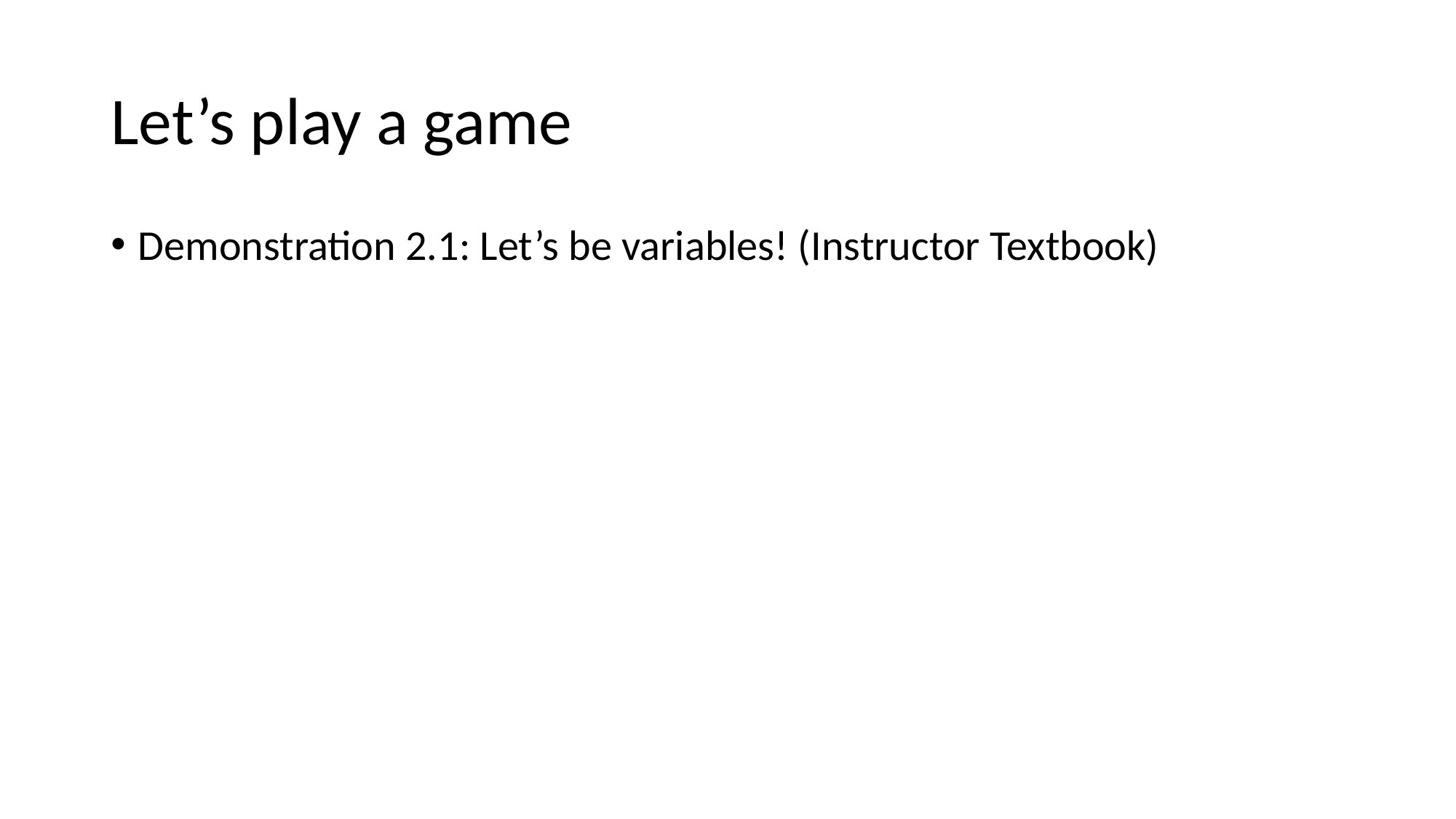

# Let’s play a game
Demonstration 2.1: Let’s be variables! (Instructor Textbook)